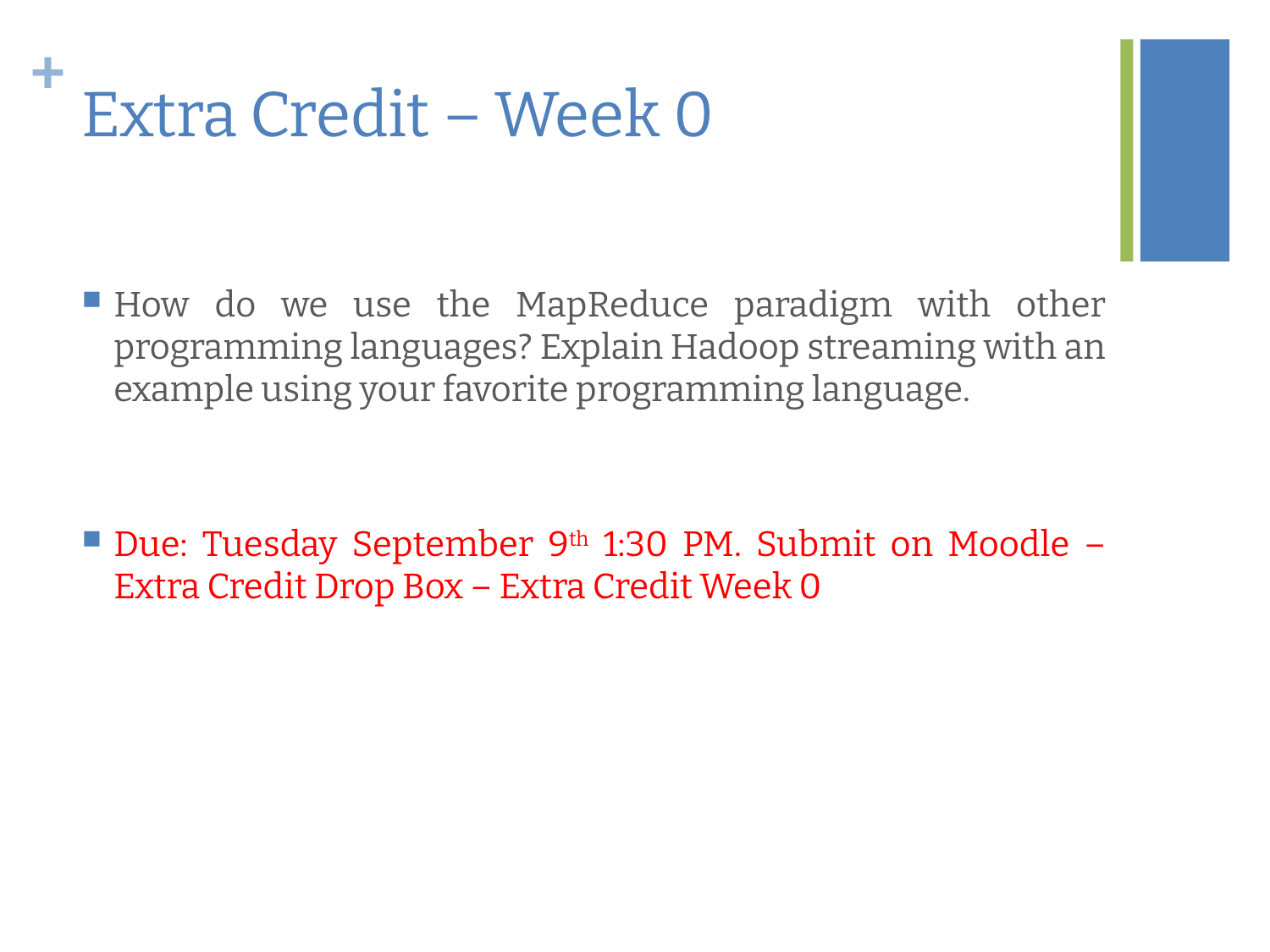

# Extra Credit – Week 0
How do we use the MapReduce paradigm with other programming languages? Explain Hadoop streaming with an example using your favorite programming language.

Due: Tuesday September 9th 1:30 PM. Submit on Moodle – Extra Credit Drop Box – Extra Credit Week 0